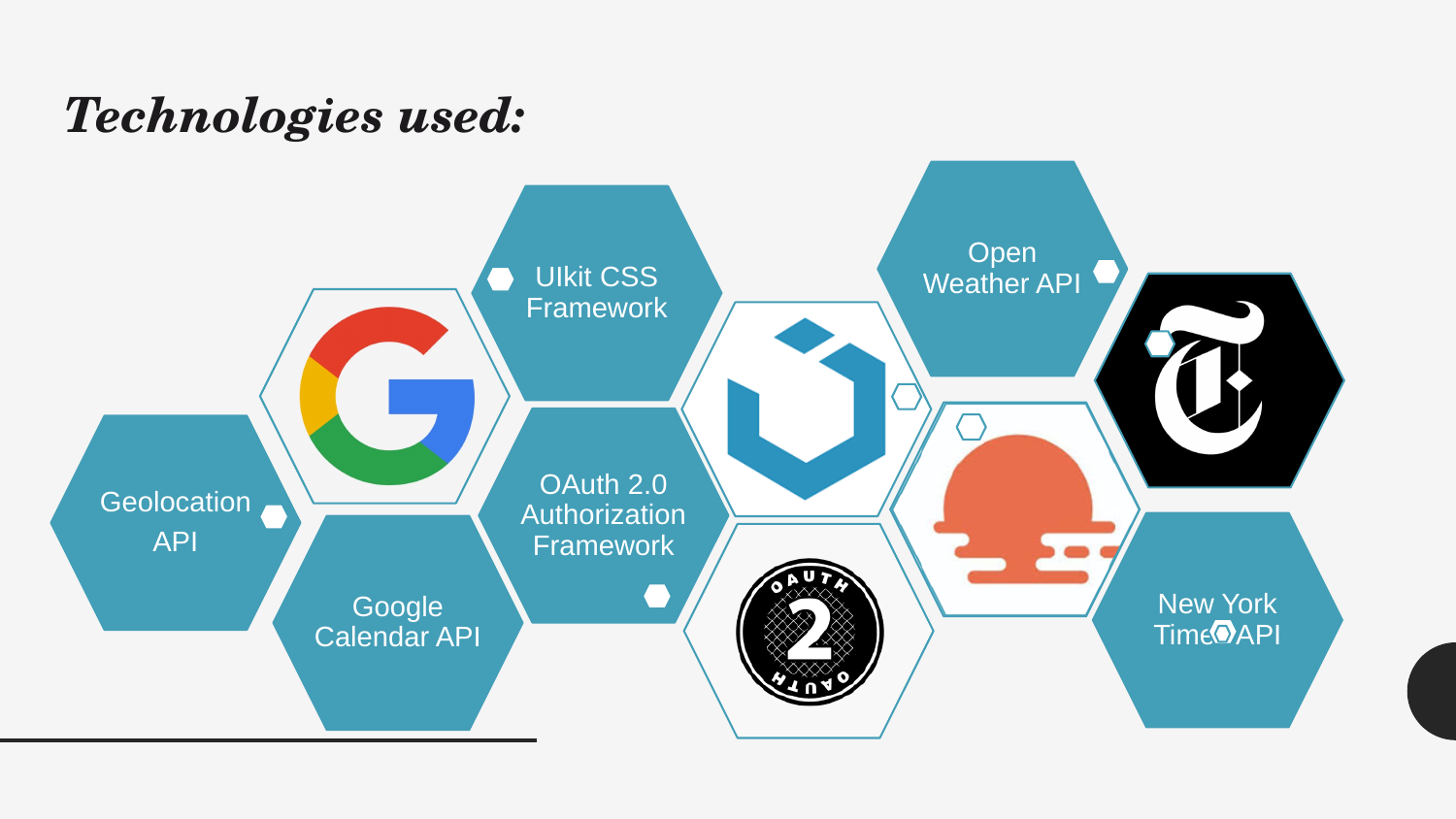

# Technologies used:
UIkit CSS Framework
OAuth 2.0 Authorization Framework
Google Calendar API
Open Weather API
New York Times API
Geolocation
API